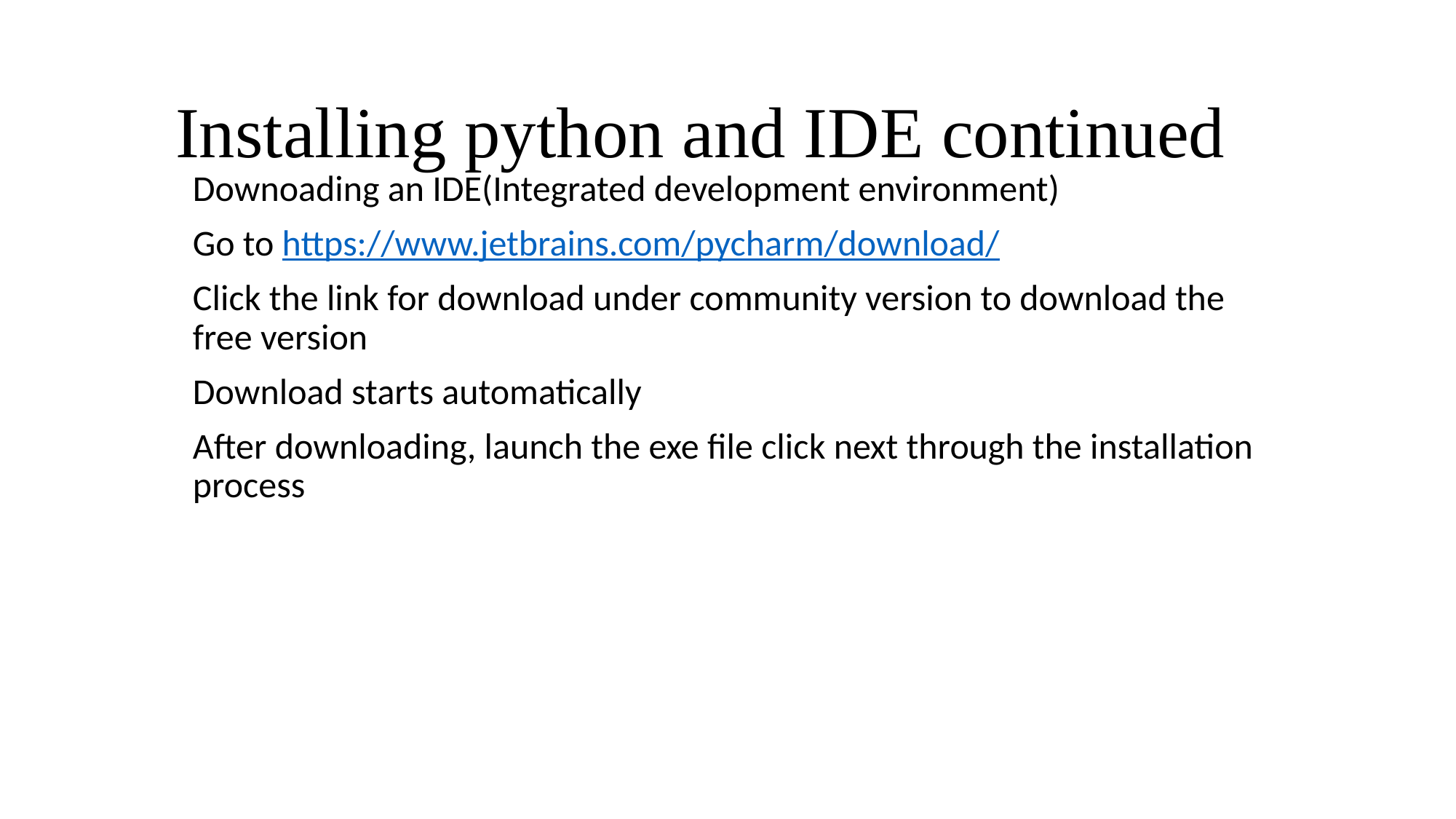

# Installing python and IDE continued
Downoading an IDE(Integrated development environment)
Go to https://www.jetbrains.com/pycharm/download/
Click the link for download under community version to download the free version
Download starts automatically
After downloading, launch the exe file click next through the installation process